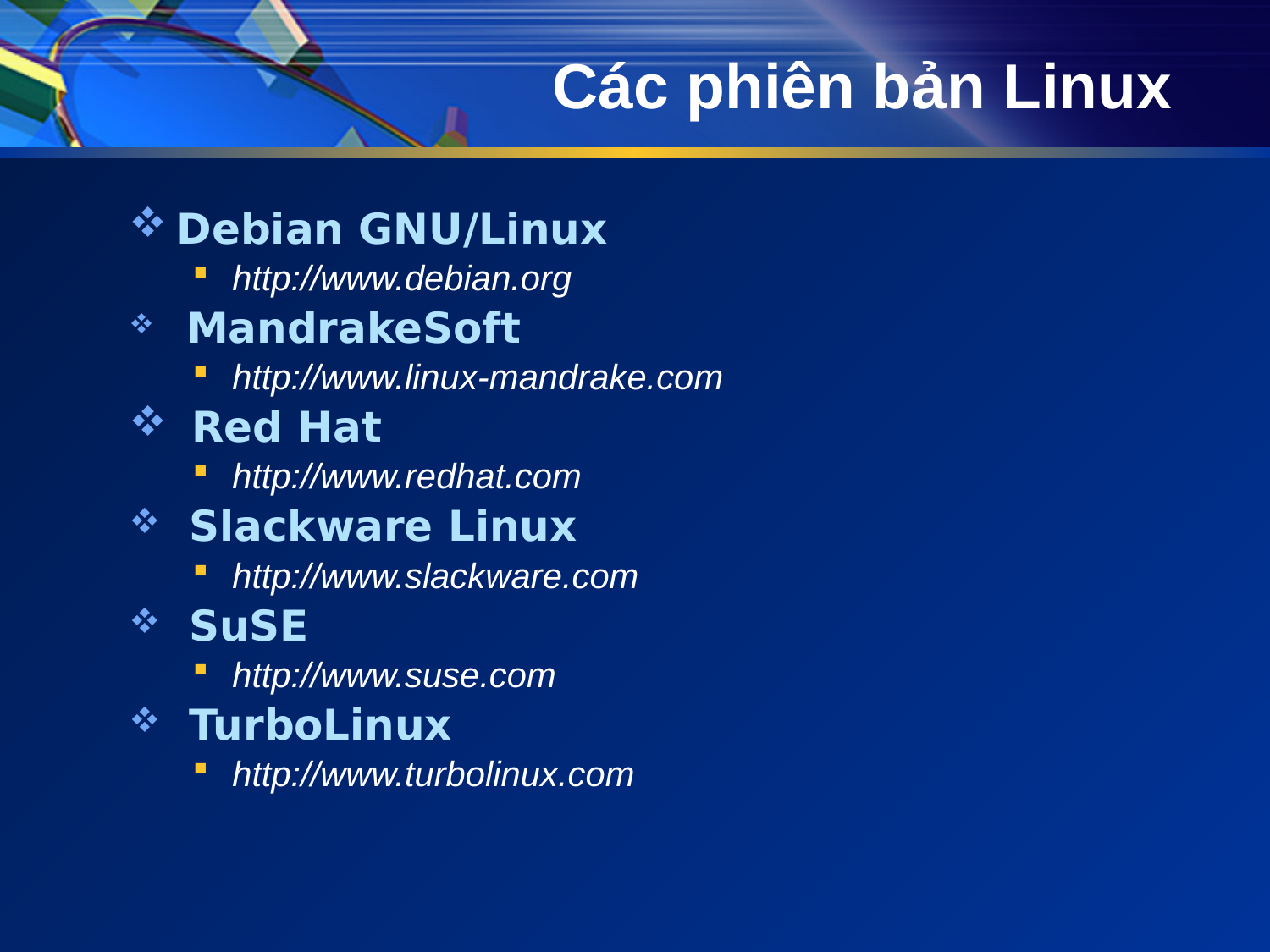

# Các phiên bản Linux
Debian GNU/Linux
http://www.debian.org
 MandrakeSoft
http://www.linux-mandrake.com
 Red Hat
http://www.redhat.com
 Slackware Linux
http://www.slackware.com
 SuSE
http://www.suse.com
 TurboLinux
http://www.turbolinux.com